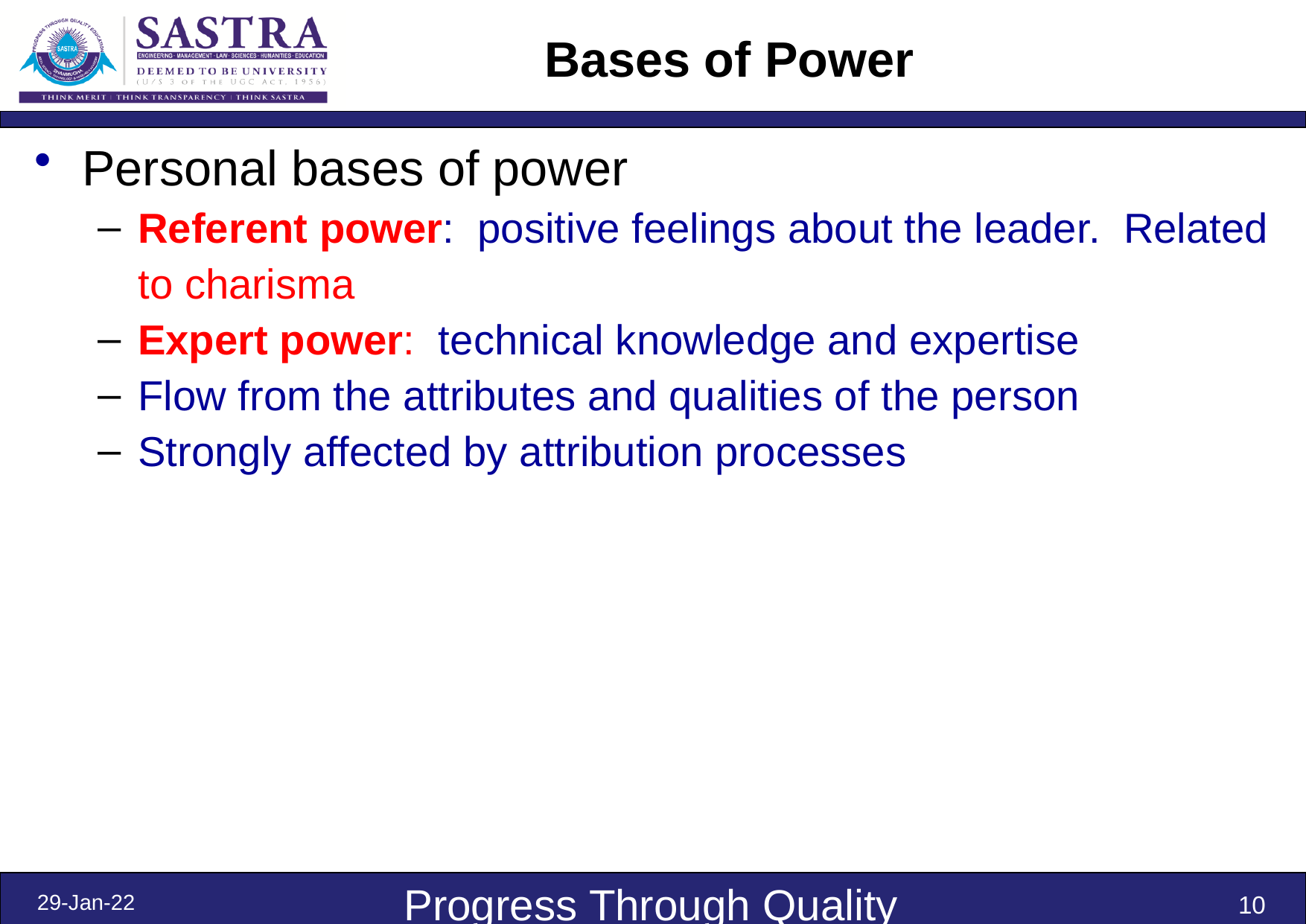

# Bases of Power
Personal bases of power
Referent power:  positive feelings about the leader.  Related to charisma
Expert power:  technical knowledge and expertise
Flow from the attributes and qualities of the person
Strongly affected by attribution processes

29-Jan-22
10